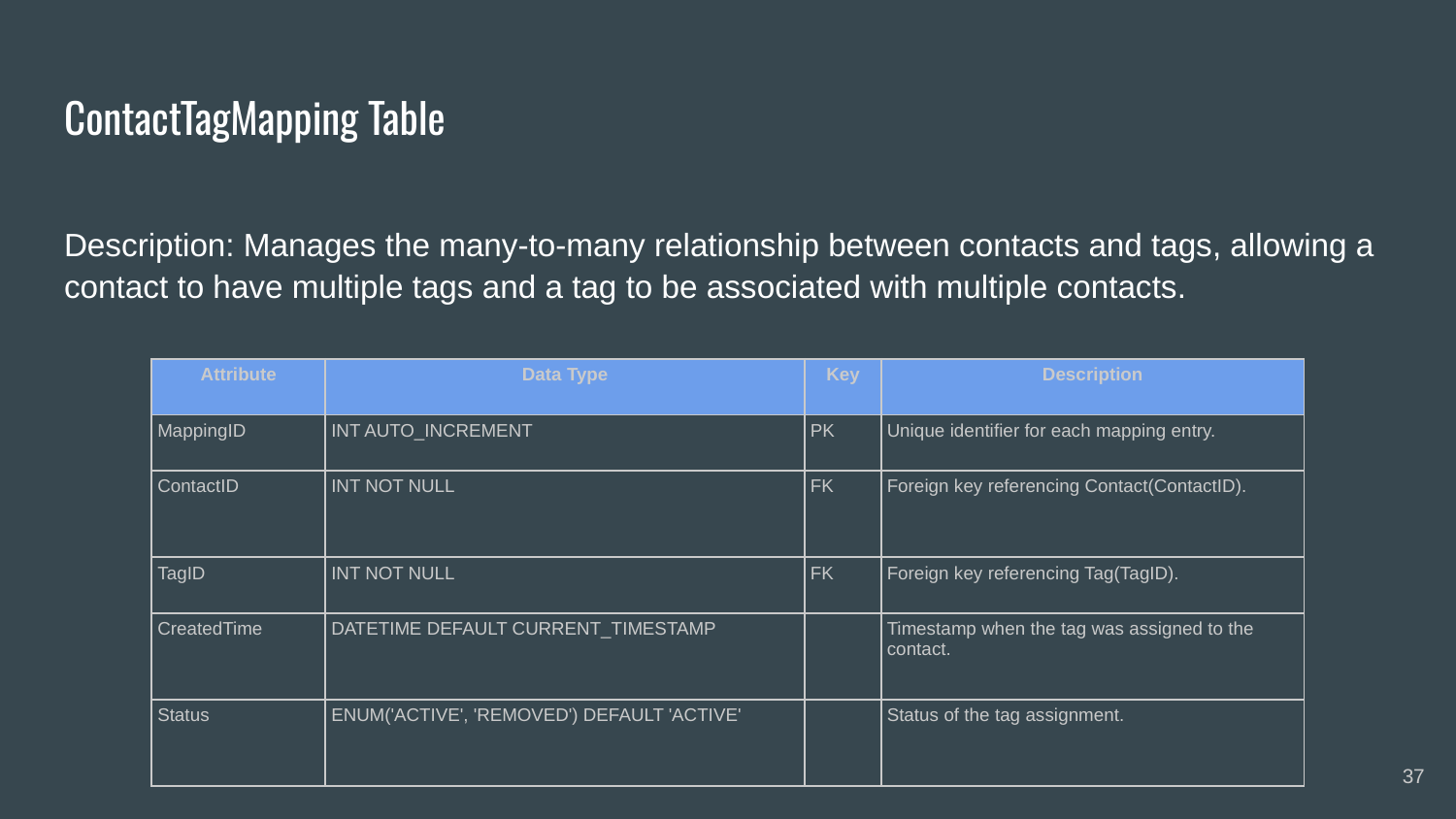

# ContactTagMapping Table
Description: Manages the many-to-many relationship between contacts and tags, allowing a contact to have multiple tags and a tag to be associated with multiple contacts.

| Attribute | Data Type | Key | Description |
| --- | --- | --- | --- |
| MappingID | INT AUTO\_INCREMENT | PK | Unique identifier for each mapping entry. |
| ContactID | INT NOT NULL | FK | Foreign key referencing Contact(ContactID). |
| TagID | INT NOT NULL | FK | Foreign key referencing Tag(TagID). |
| CreatedTime | DATETIME DEFAULT CURRENT\_TIMESTAMP |  | Timestamp when the tag was assigned to the contact. |
| Status | ENUM('ACTIVE', 'REMOVED') DEFAULT 'ACTIVE' |  | Status of the tag assignment. |
37